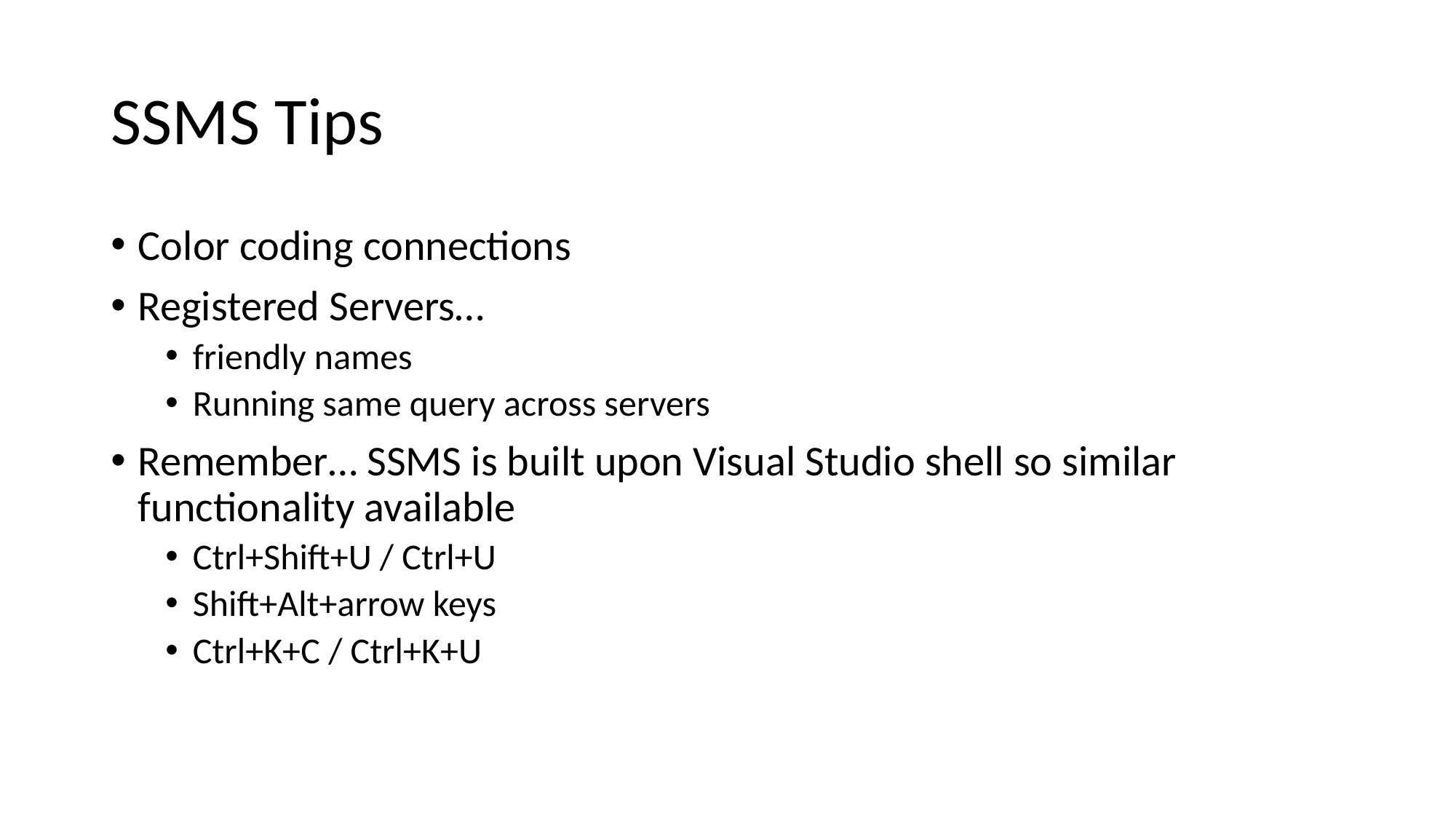

# SSMS Tips
Color coding connections
Registered Servers…
friendly names
Running same query across servers
Remember… SSMS is built upon Visual Studio shell so similar functionality available
Ctrl+Shift+U / Ctrl+U
Shift+Alt+arrow keys
Ctrl+K+C / Ctrl+K+U